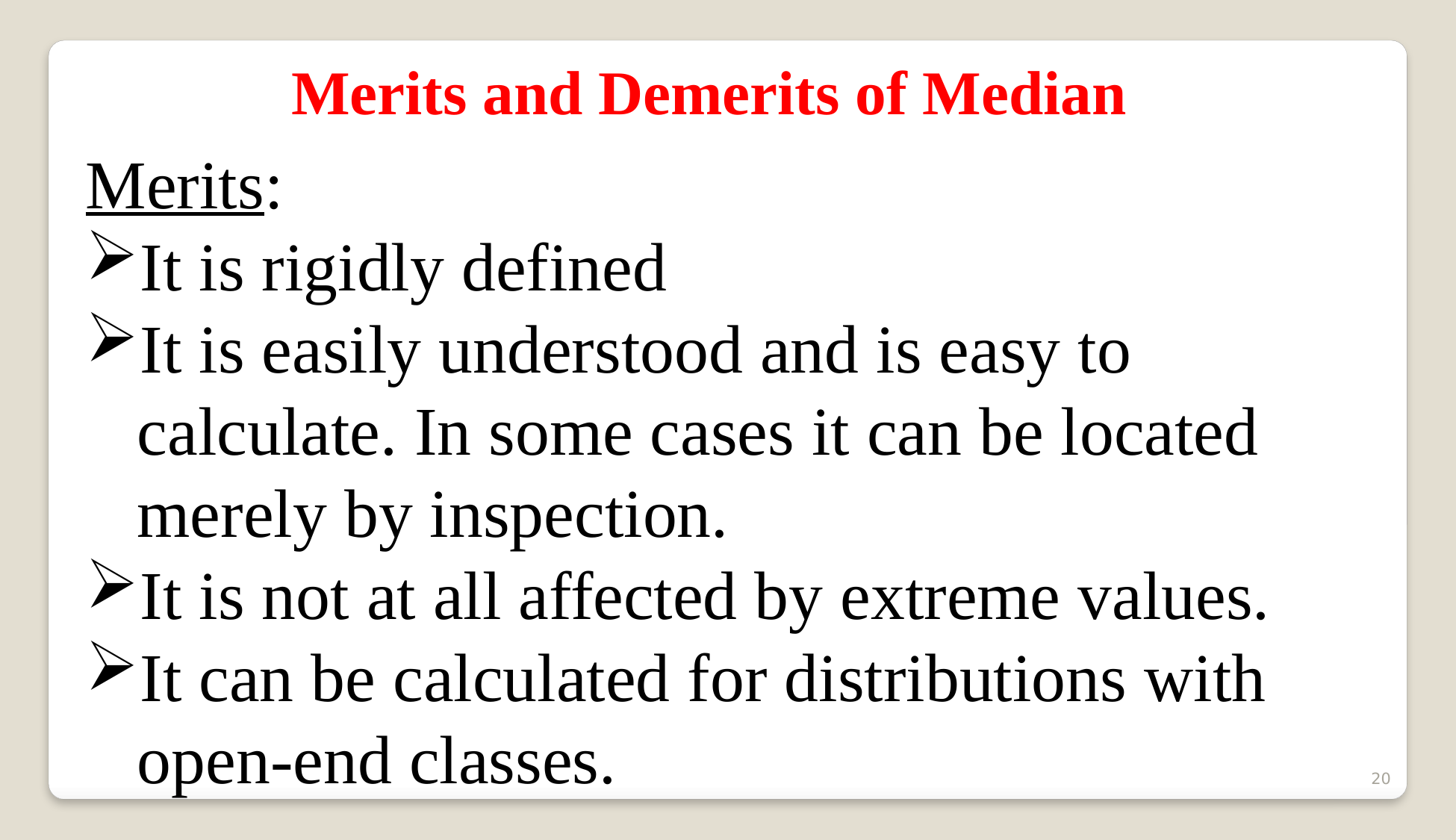

Merits and Demerits of Median
Merits:
It is rigidly defined
It is easily understood and is easy to
   calculate. In some cases it can be located
   merely by inspection.
It is not at all affected by extreme values.
It can be calculated for distributions with
   open-end classes.
20